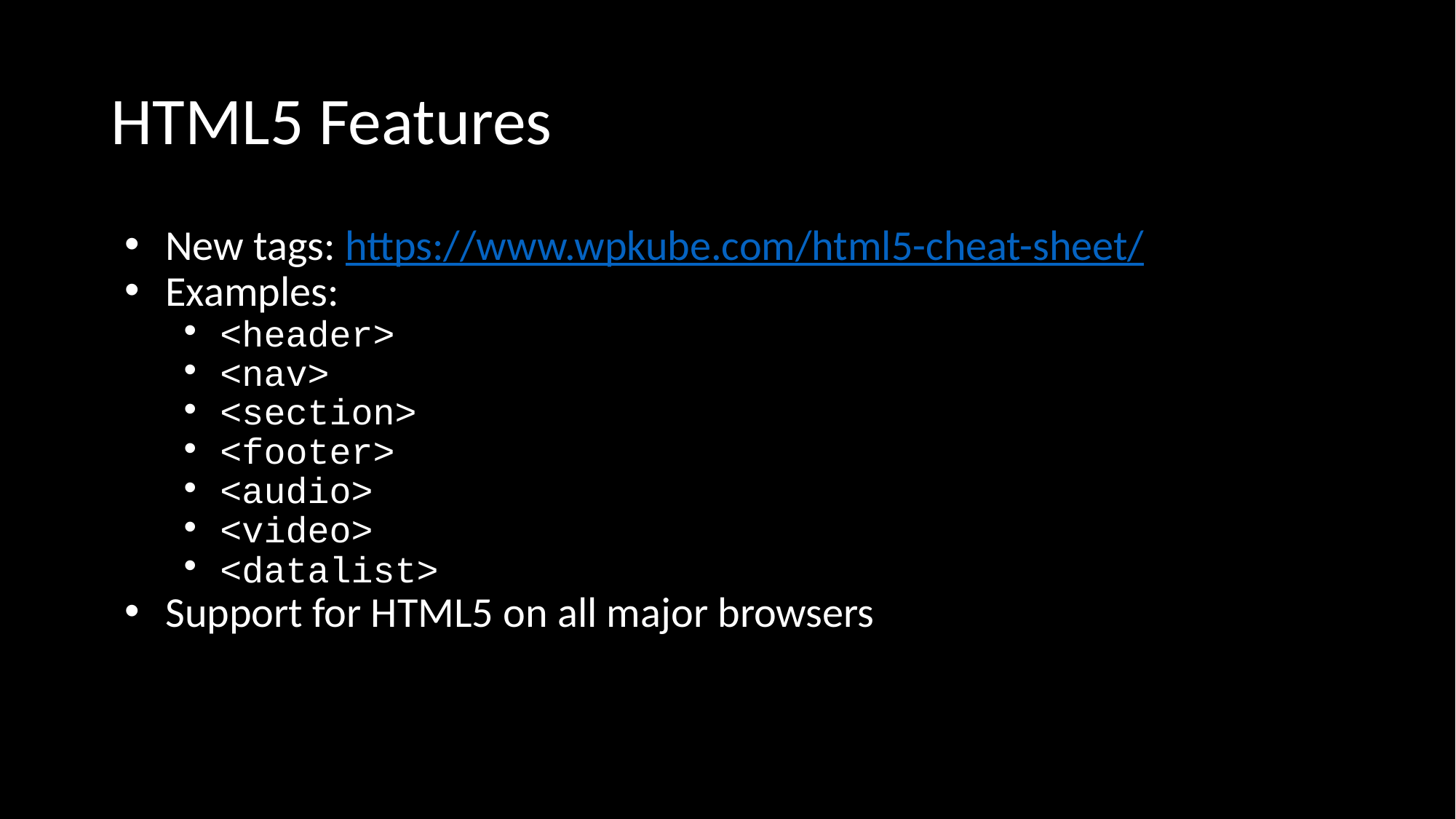

# HTML5 Features
New tags: https://www.wpkube.com/html5-cheat-sheet/
Examples:
<header>
<nav>
<section>
<footer>
<audio>
<video>
<datalist>
Support for HTML5 on all major browsers